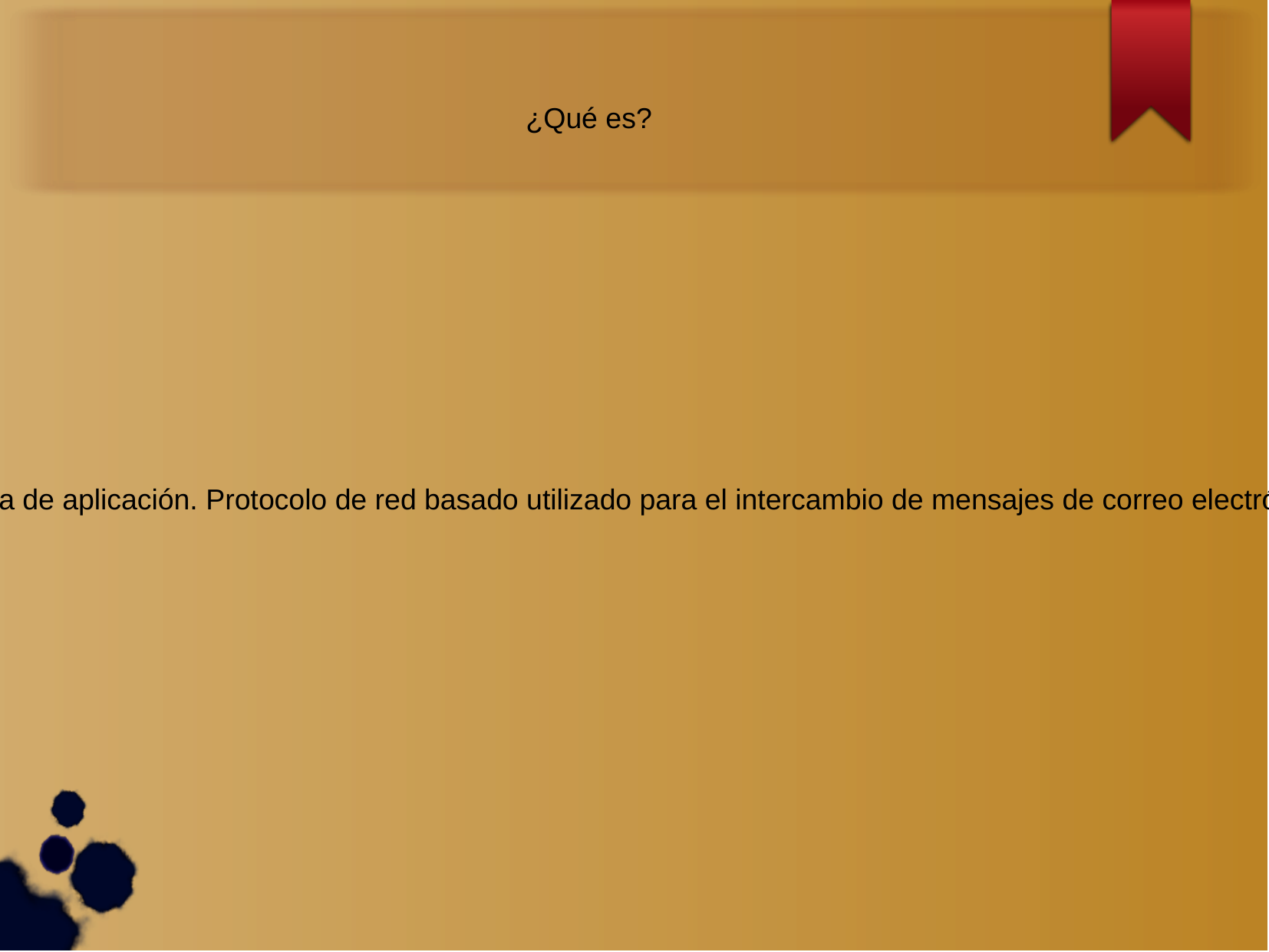

¿Qué es?
Es un protocolo de la capa de aplicación. Protocolo de red basado utilizado para el intercambio de mensajes de correo electrónico entre dispositivos.